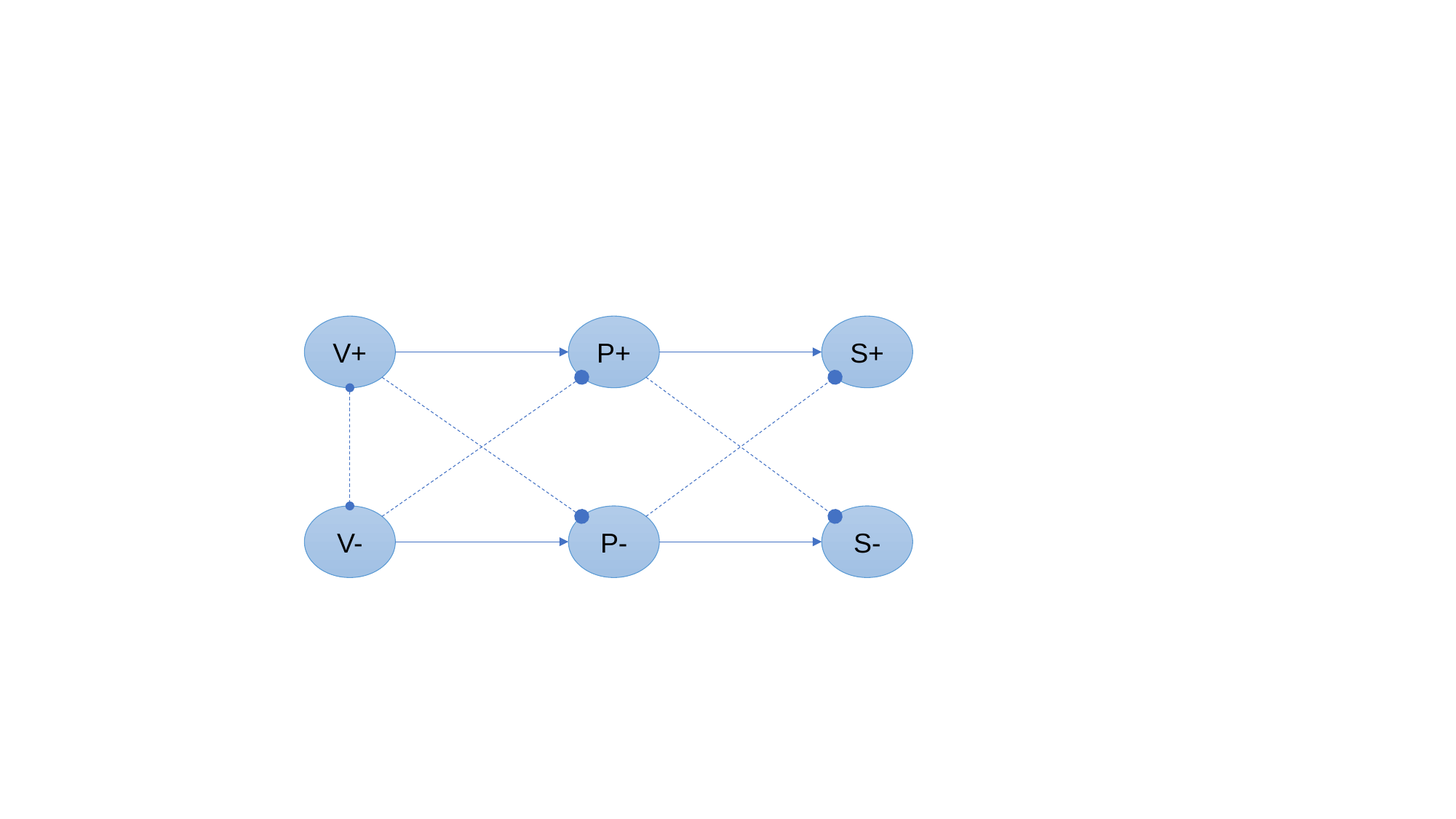

#
S+
P+
V+
S-
P-
V-